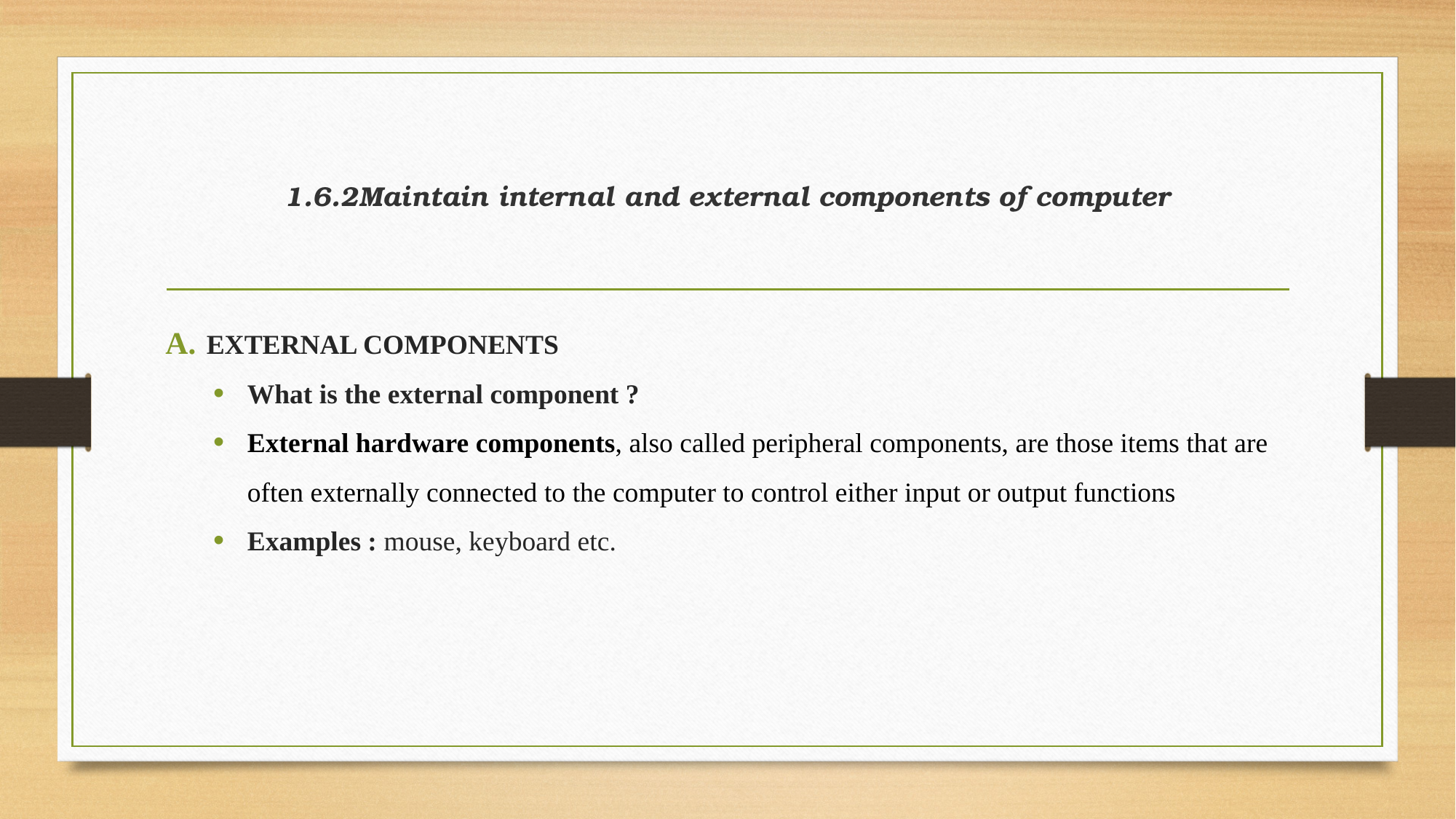

# 1.6.2Maintain internal and external components of computer
EXTERNAL COMPONENTS
What is the external component ?
External hardware components, also called peripheral components, are those items that are often externally connected to the computer to control either input or output functions
Examples : mouse, keyboard etc.